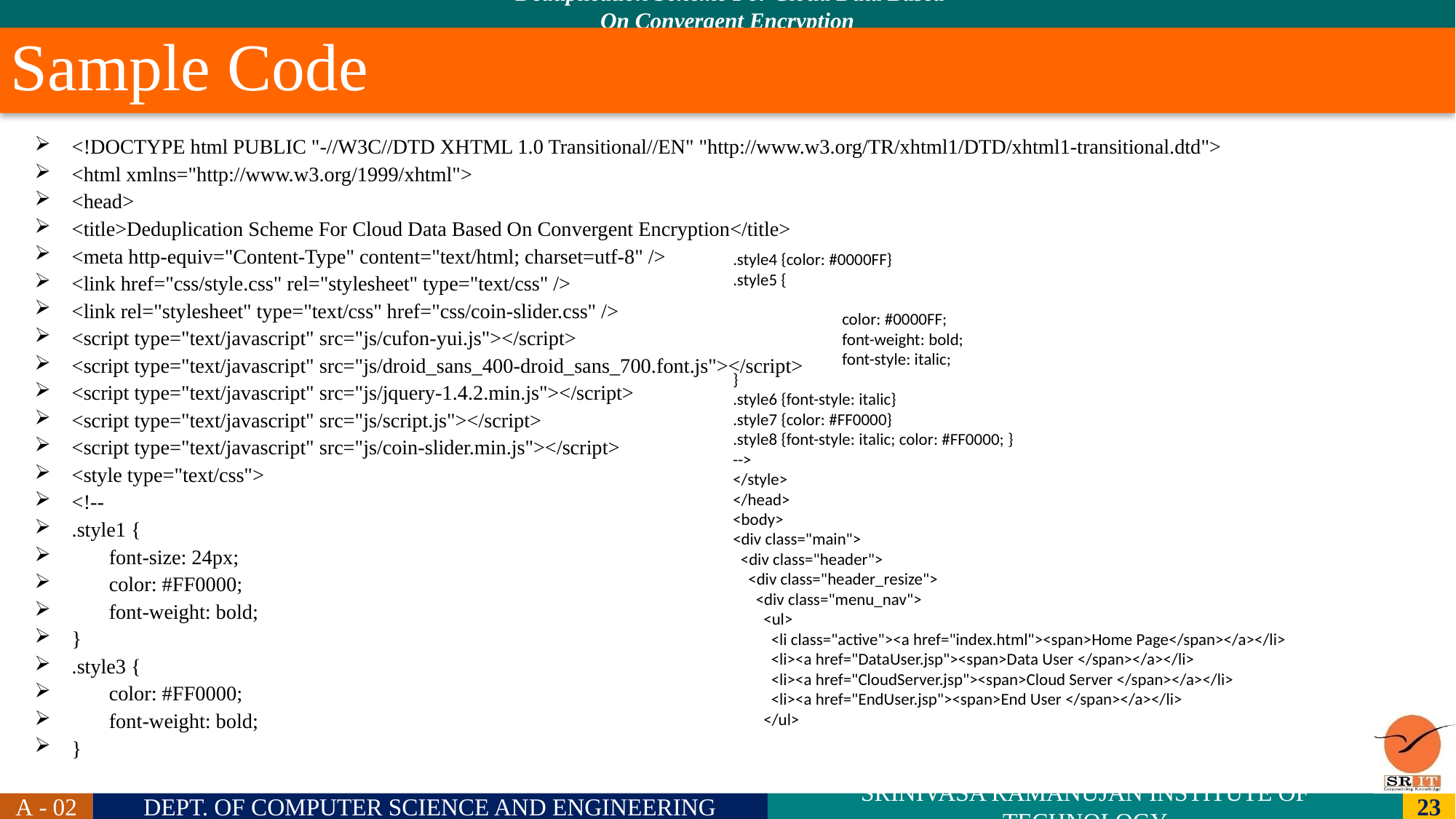

# Sample Code
<!DOCTYPE html PUBLIC "-//W3C//DTD XHTML 1.0 Transitional//EN" "http://www.w3.org/TR/xhtml1/DTD/xhtml1-transitional.dtd">
<html xmlns="http://www.w3.org/1999/xhtml">
<head>
<title>Deduplication Scheme For Cloud Data Based On Convergent Encryption</title>
<meta http-equiv="Content-Type" content="text/html; charset=utf-8" />
<link href="css/style.css" rel="stylesheet" type="text/css" />
<link rel="stylesheet" type="text/css" href="css/coin-slider.css" />
<script type="text/javascript" src="js/cufon-yui.js"></script>
<script type="text/javascript" src="js/droid_sans_400-droid_sans_700.font.js"></script>
<script type="text/javascript" src="js/jquery-1.4.2.min.js"></script>
<script type="text/javascript" src="js/script.js"></script>
<script type="text/javascript" src="js/coin-slider.min.js"></script>
<style type="text/css">
<!--
.style1 {
	font-size: 24px;
	color: #FF0000;
	font-weight: bold;
}
.style3 {
	color: #FF0000;
	font-weight: bold;
}

.style4 {color: #0000FF}
.style5 {
	color: #0000FF;
	font-weight: bold;
	font-style: italic;
}
.style6 {font-style: italic}
.style7 {color: #FF0000}
.style8 {font-style: italic; color: #FF0000; }
-->
</style>
</head>
<body>
<div class="main">
  <div class="header">
    <div class="header_resize">
      <div class="menu_nav">
        <ul>
          <li class="active"><a href="index.html"><span>Home Page</span></a></li>
          <li><a href="DataUser.jsp"><span>Data User </span></a></li>
          <li><a href="CloudServer.jsp"><span>Cloud Server </span></a></li>
          <li><a href="EndUser.jsp"><span>End User </span></a></li>
        </ul>